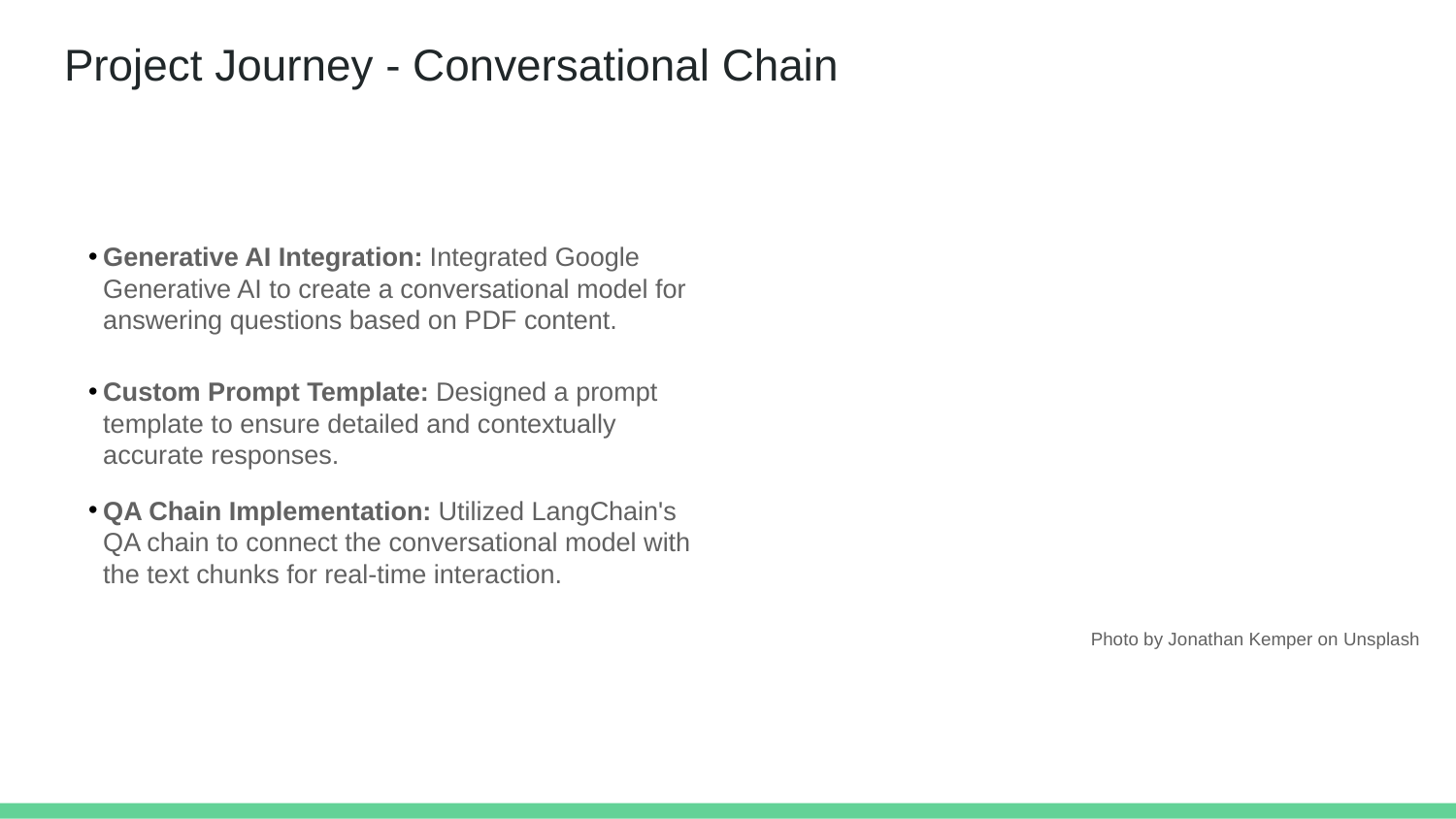

# Project Journey - Conversational Chain

Generative AI Integration: Integrated Google Generative AI to create a conversational model for answering questions based on PDF content.
Custom Prompt Template: Designed a prompt template to ensure detailed and contextually accurate responses.
QA Chain Implementation: Utilized LangChain's QA chain to connect the conversational model with the text chunks for real-time interaction.

Photo by Jonathan Kemper on Unsplash